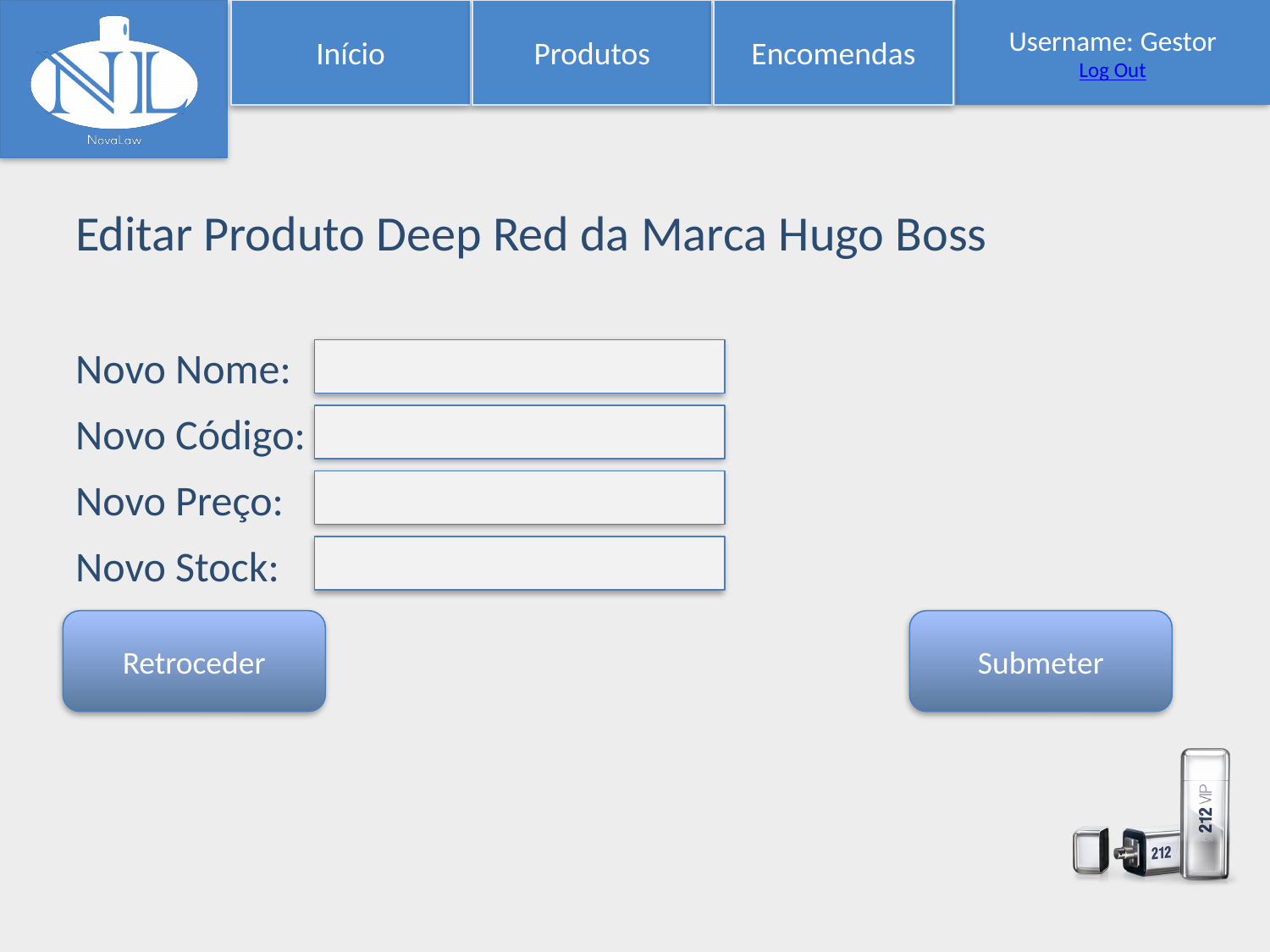

Início
Produtos
Encomendas
Username: Gestor
Log Out
Editar Produto Deep Red da Marca Hugo Boss

Novo Nome:
Novo Código:
Novo Preço:
Novo Stock:

Retroceder
Submeter